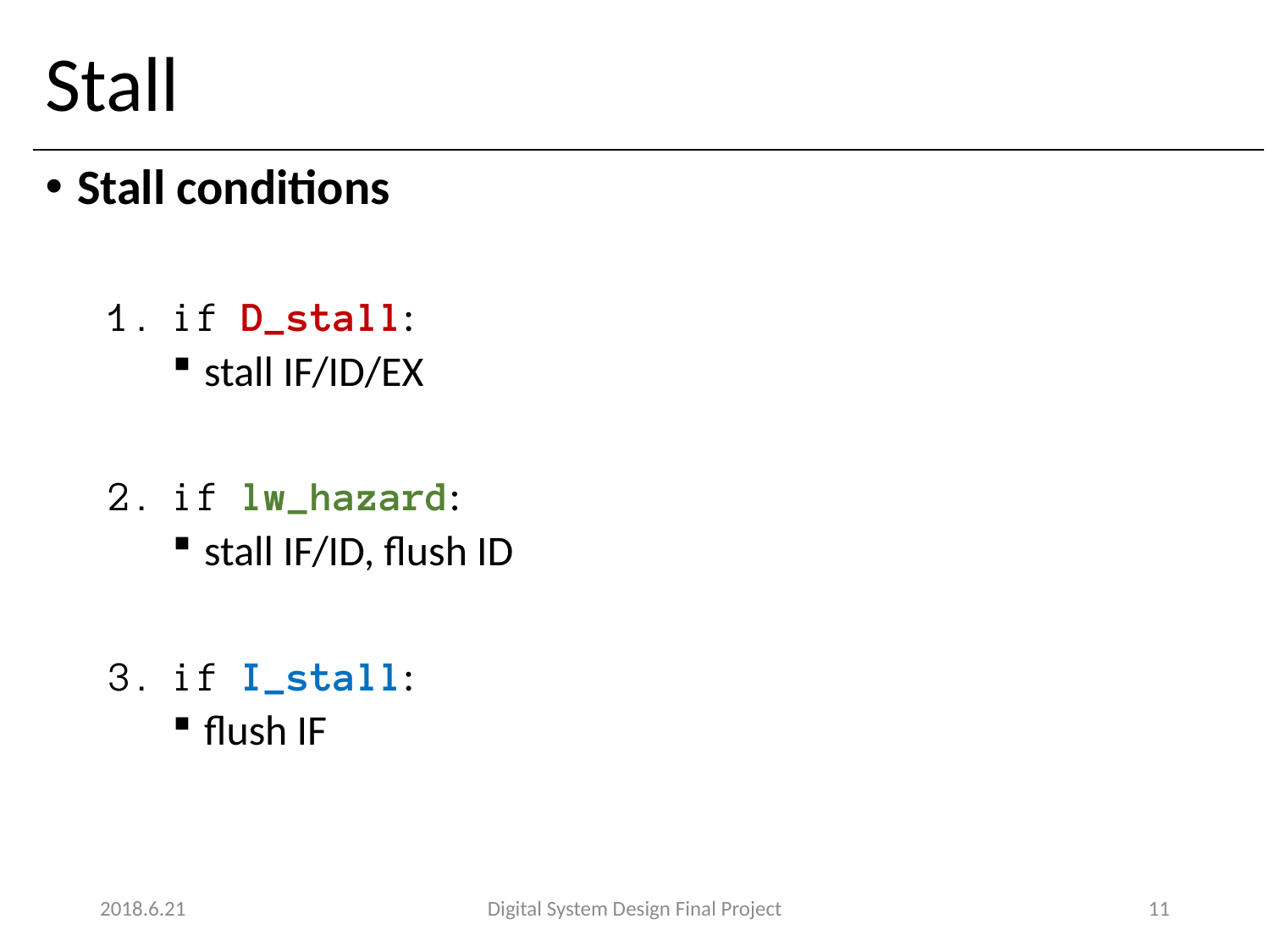

# Stall
Stall conditions

if D_stall:
stall IF/ID/EX

if lw_hazard:
stall IF/ID, flush ID

if I_stall:
flush IF
2018.6.21
Digital System Design Final Project
11